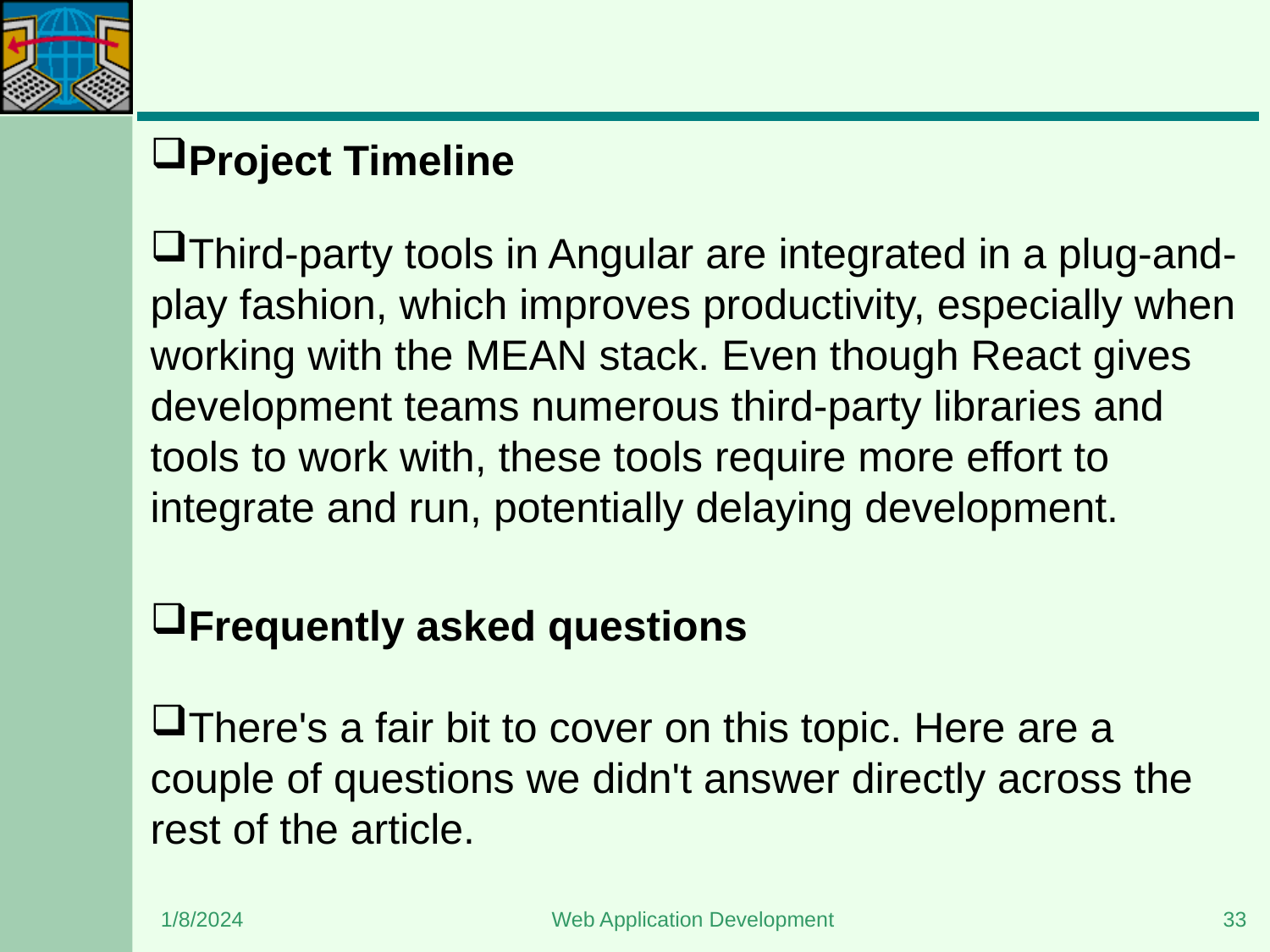

#
Project Timeline
Third-party tools in Angular are integrated in a plug-and-play fashion, which improves productivity, especially when working with the MEAN stack. Even though React gives development teams numerous third-party libraries and tools to work with, these tools require more effort to integrate and run, potentially delaying development.
Frequently asked questions
There's a fair bit to cover on this topic. Here are a couple of questions we didn't answer directly across the rest of the article.

1/8/2024
Web Application Development
33